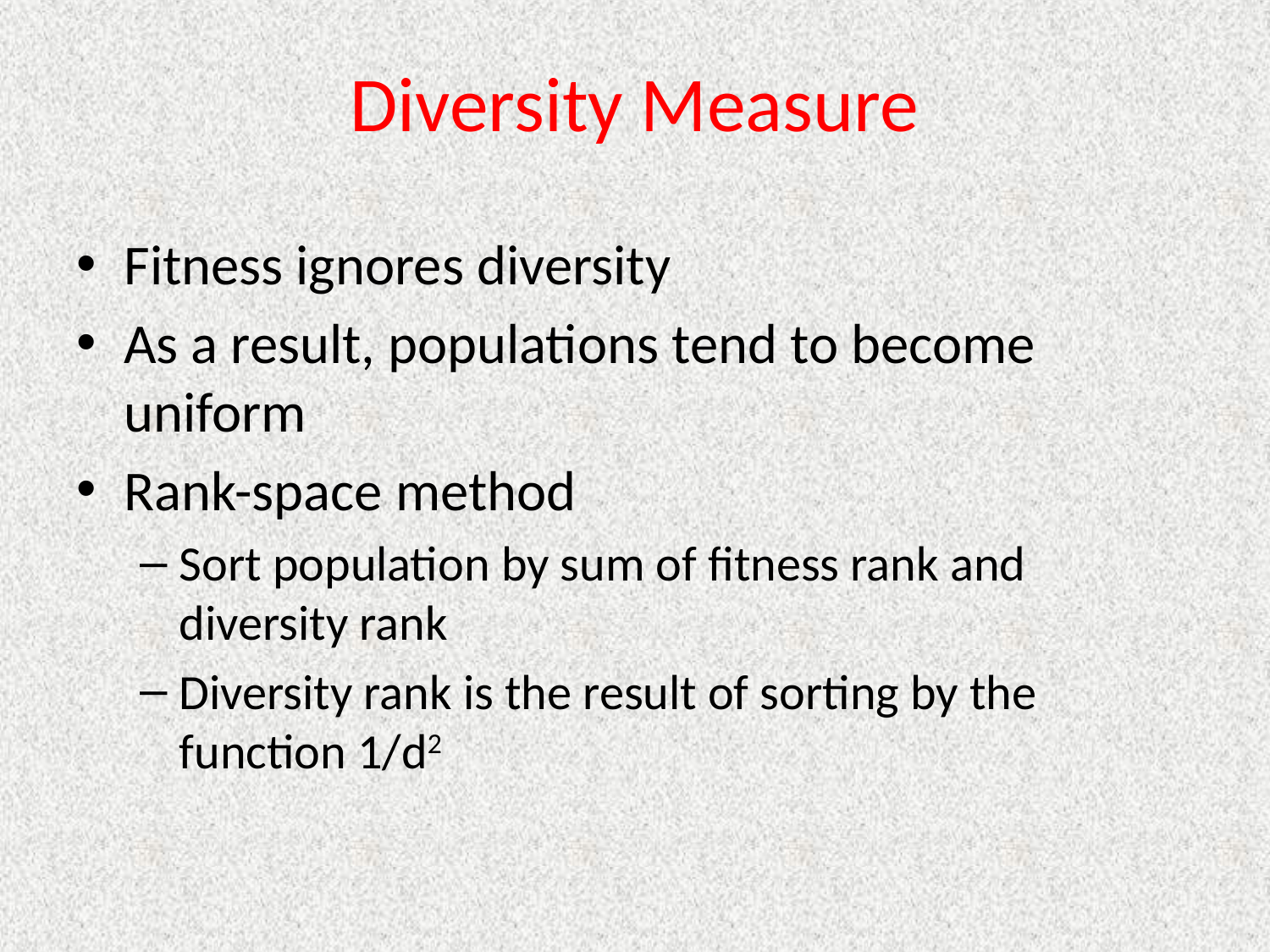

# Diversity Measure
Fitness ignores diversity
As a result, populations tend to become uniform
Rank-space method
Sort population by sum of fitness rank and diversity rank
Diversity rank is the result of sorting by the function 1/d2